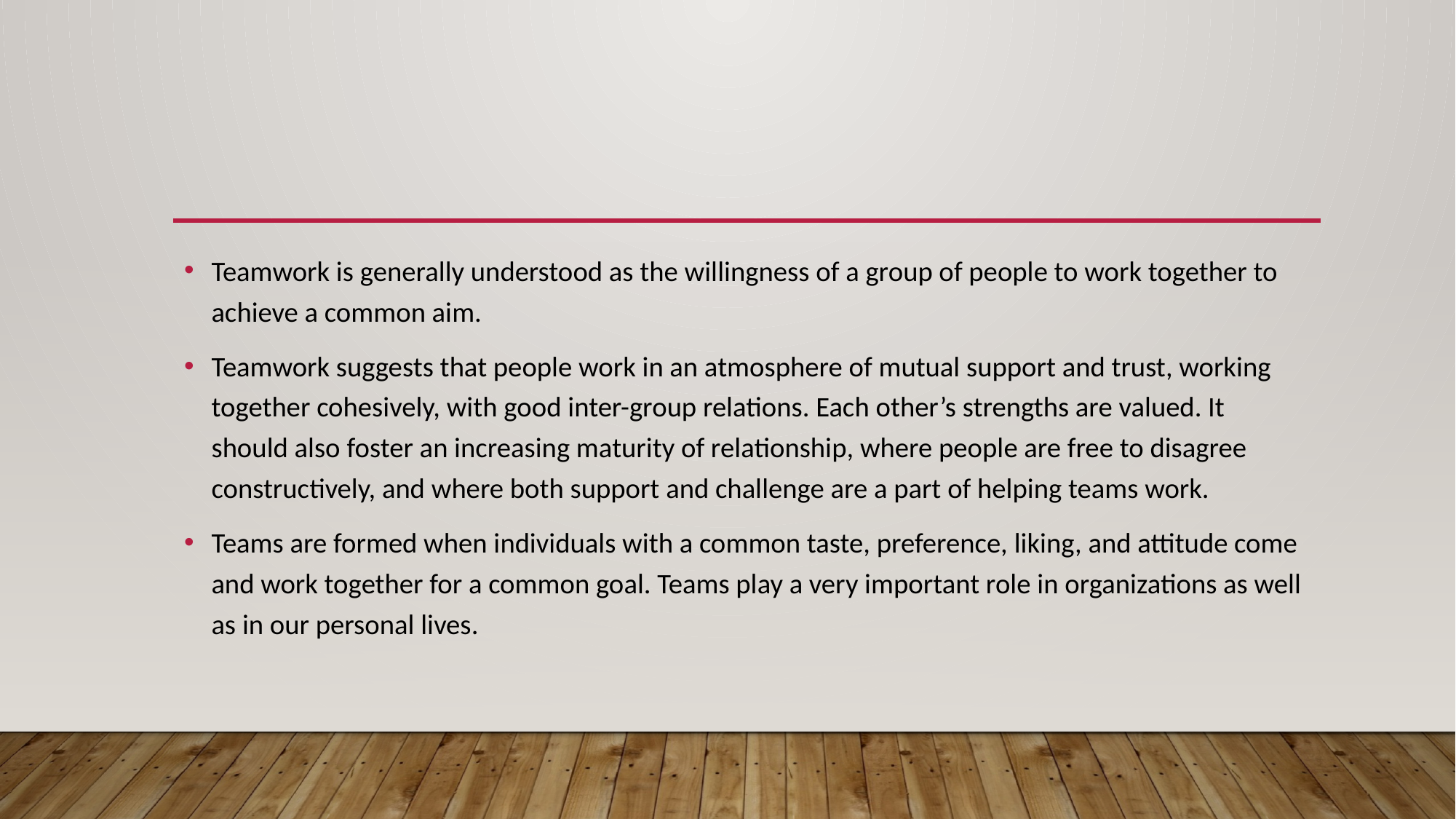

#
Teamwork is generally understood as the willingness of a group of people to work together to achieve a common aim.
Teamwork suggests that people work in an atmosphere of mutual support and trust, working together cohesively, with good inter-group relations. Each other’s strengths are valued. It should also foster an increasing maturity of relationship, where people are free to disagree constructively, and where both support and challenge are a part of helping teams work.
Teams are formed when individuals with a common taste, preference, liking, and attitude come and work together for a common goal. Teams play a very important role in organizations as well as in our personal lives.